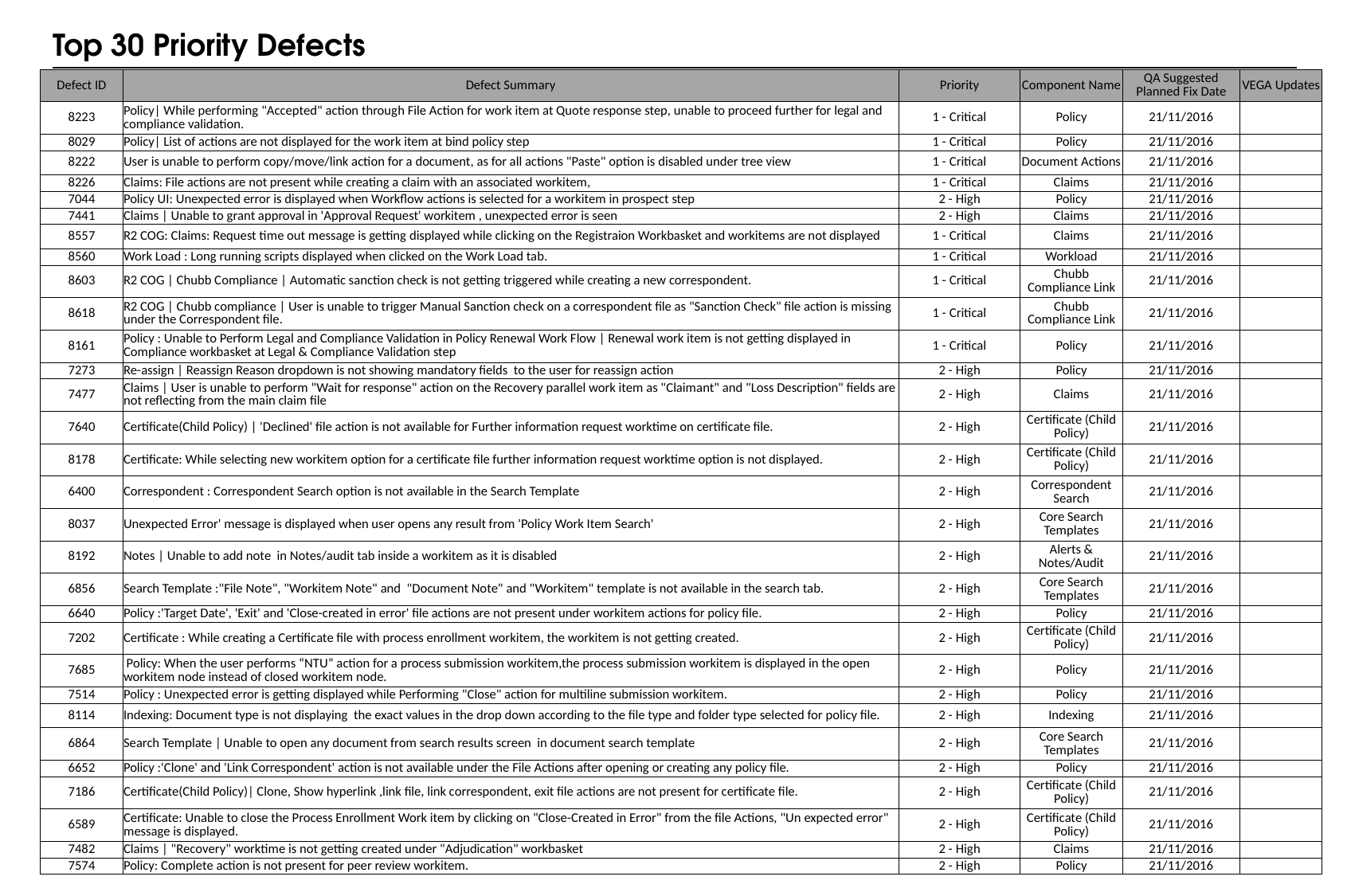

Top 30 Priority Defects
| Defect ID | Defect Summary | Priority | Component Name | QA Suggested Planned Fix Date | VEGA Updates |
| --- | --- | --- | --- | --- | --- |
| 8223 | Policy| While performing "Accepted" action through File Action for work item at Quote response step, unable to proceed further for legal and compliance validation. | 1 - Critical | Policy | 21/11/2016 |  |
| 8029 | Policy| List of actions are not displayed for the work item at bind policy step | 1 - Critical | Policy | 21/11/2016 |  |
| 8222 | User is unable to perform copy/move/link action for a document, as for all actions "Paste" option is disabled under tree view | 1 - Critical | Document Actions | 21/11/2016 |  |
| 8226 | Claims: File actions are not present while creating a claim with an associated workitem, | 1 - Critical | Claims | 21/11/2016 |  |
| 7044 | Policy UI: Unexpected error is displayed when Workflow actions is selected for a workitem in prospect step | 2 - High | Policy | 21/11/2016 |  |
| 7441 | Claims | Unable to grant approval in 'Approval Request' workitem , unexpected error is seen | 2 - High | Claims | 21/11/2016 |  |
| 8557 | R2 COG: Claims: Request time out message is getting displayed while clicking on the Registraion Workbasket and workitems are not displayed | 1 - Critical | Claims | 21/11/2016 |  |
| 8560 | Work Load : Long running scripts displayed when clicked on the Work Load tab. | 1 - Critical | Workload | 21/11/2016 |  |
| 8603 | R2 COG | Chubb Compliance | Automatic sanction check is not getting triggered while creating a new correspondent. | 1 - Critical | Chubb Compliance Link | 21/11/2016 |  |
| 8618 | R2 COG | Chubb compliance | User is unable to trigger Manual Sanction check on a correspondent file as "Sanction Check" file action is missing under the Correspondent file. | 1 - Critical | Chubb Compliance Link | 21/11/2016 |  |
| 8161 | Policy : Unable to Perform Legal and Compliance Validation in Policy Renewal Work Flow | Renewal work item is not getting displayed in Compliance workbasket at Legal & Compliance Validation step | 1 - Critical | Policy | 21/11/2016 |  |
| 7273 | Re-assign | Reassign Reason dropdown is not showing mandatory fields to the user for reassign action | 2 - High | Policy | 21/11/2016 |  |
| 7477 | Claims | User is unable to perform "Wait for response" action on the Recovery parallel work item as "Claimant" and "Loss Description" fields are not reflecting from the main claim file | 2 - High | Claims | 21/11/2016 |  |
| 7640 | Certificate(Child Policy) | 'Declined' file action is not available for Further information request worktime on certificate file. | 2 - High | Certificate (Child Policy) | 21/11/2016 |  |
| 8178 | Certificate: While selecting new workitem option for a certificate file further information request worktime option is not displayed. | 2 - High | Certificate (Child Policy) | 21/11/2016 |  |
| 6400 | Correspondent : Correspondent Search option is not available in the Search Template | 2 - High | Correspondent Search | 21/11/2016 |  |
| 8037 | Unexpected Error' message is displayed when user opens any result from 'Policy Work Item Search' | 2 - High | Core Search Templates | 21/11/2016 |  |
| 8192 | Notes | Unable to add note in Notes/audit tab inside a workitem as it is disabled | 2 - High | Alerts & Notes/Audit | 21/11/2016 |  |
| 6856 | Search Template :"File Note", "Workitem Note" and "Document Note" and "Workitem" template is not available in the search tab. | 2 - High | Core Search Templates | 21/11/2016 |  |
| 6640 | Policy :'Target Date', 'Exit' and 'Close-created in error' file actions are not present under workitem actions for policy file. | 2 - High | Policy | 21/11/2016 |  |
| 7202 | Certificate : While creating a Certificate file with process enrollment workitem, the workitem is not getting created. | 2 - High | Certificate (Child Policy) | 21/11/2016 |  |
| 7685 | Policy: When the user performs “NTU” action for a process submission workitem,the process submission workitem is displayed in the open workitem node instead of closed workitem node. | 2 - High | Policy | 21/11/2016 |  |
| 7514 | Policy : Unexpected error is getting displayed while Performing "Close" action for multiline submission workitem. | 2 - High | Policy | 21/11/2016 |  |
| 8114 | Indexing: Document type is not displaying the exact values in the drop down according to the file type and folder type selected for policy file. | 2 - High | Indexing | 21/11/2016 |  |
| 6864 | Search Template | Unable to open any document from search results screen in document search template | 2 - High | Core Search Templates | 21/11/2016 |  |
| 6652 | Policy :'Clone' and 'Link Correspondent' action is not available under the File Actions after opening or creating any policy file. | 2 - High | Policy | 21/11/2016 |  |
| 7186 | Certificate(Child Policy)| Clone, Show hyperlink ,link file, link correspondent, exit file actions are not present for certificate file. | 2 - High | Certificate (Child Policy) | 21/11/2016 |  |
| 6589 | Certificate: Unable to close the Process Enrollment Work item by clicking on "Close-Created in Error" from the file Actions, "Un expected error" message is displayed. | 2 - High | Certificate (Child Policy) | 21/11/2016 |  |
| 7482 | Claims | "Recovery" worktime is not getting created under "Adjudication" workbasket | 2 - High | Claims | 21/11/2016 |  |
| 7574 | Policy: Complete action is not present for peer review workitem. | 2 - High | Policy | 21/11/2016 |  |